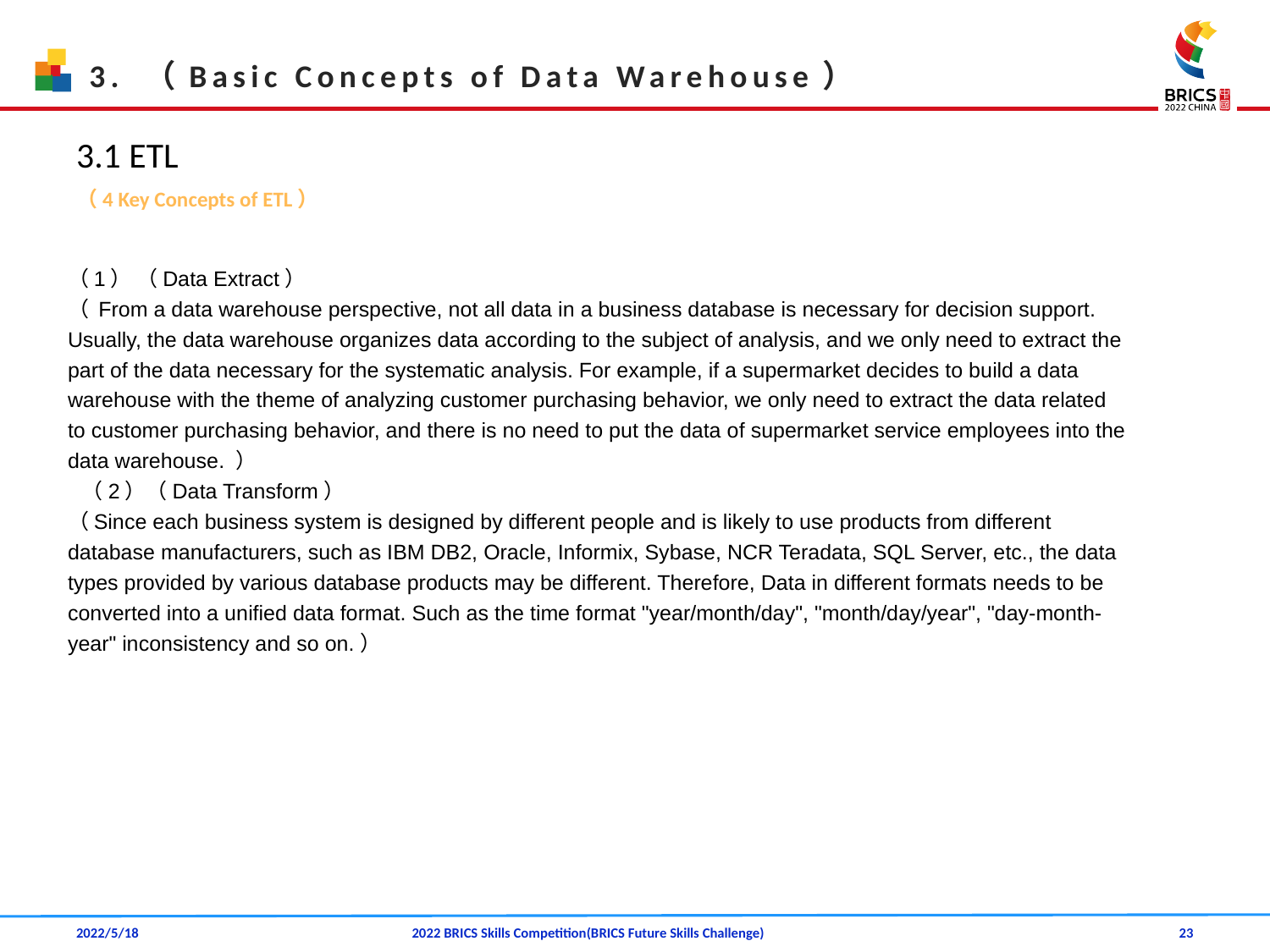

3. （Basic Concepts of Data Warehouse）
3.1 ETL
（4 Key Concepts of ETL）

（1） （Data Extract）
（ From a data warehouse perspective, not all data in a business database is necessary for decision support. Usually, the data warehouse organizes data according to the subject of analysis, and we only need to extract the part of the data necessary for the systematic analysis. For example, if a supermarket decides to build a data warehouse with the theme of analyzing customer purchasing behavior, we only need to extract the data related to customer purchasing behavior, and there is no need to put the data of supermarket service employees into the data warehouse. ）
  （2）（Data Transform）
（Since each business system is designed by different people and is likely to use products from different database manufacturers, such as IBM DB2, Oracle, Informix, Sybase, NCR Teradata, SQL Server, etc., the data types provided by various database products may be different. Therefore, Data in different formats needs to be converted into a unified data format. Such as the time format "year/month/day", "month/day/year", "day-month-year" inconsistency and so on.）

2022/5/18
2022 BRICS Skills Competition(BRICS Future Skills Challenge)
23